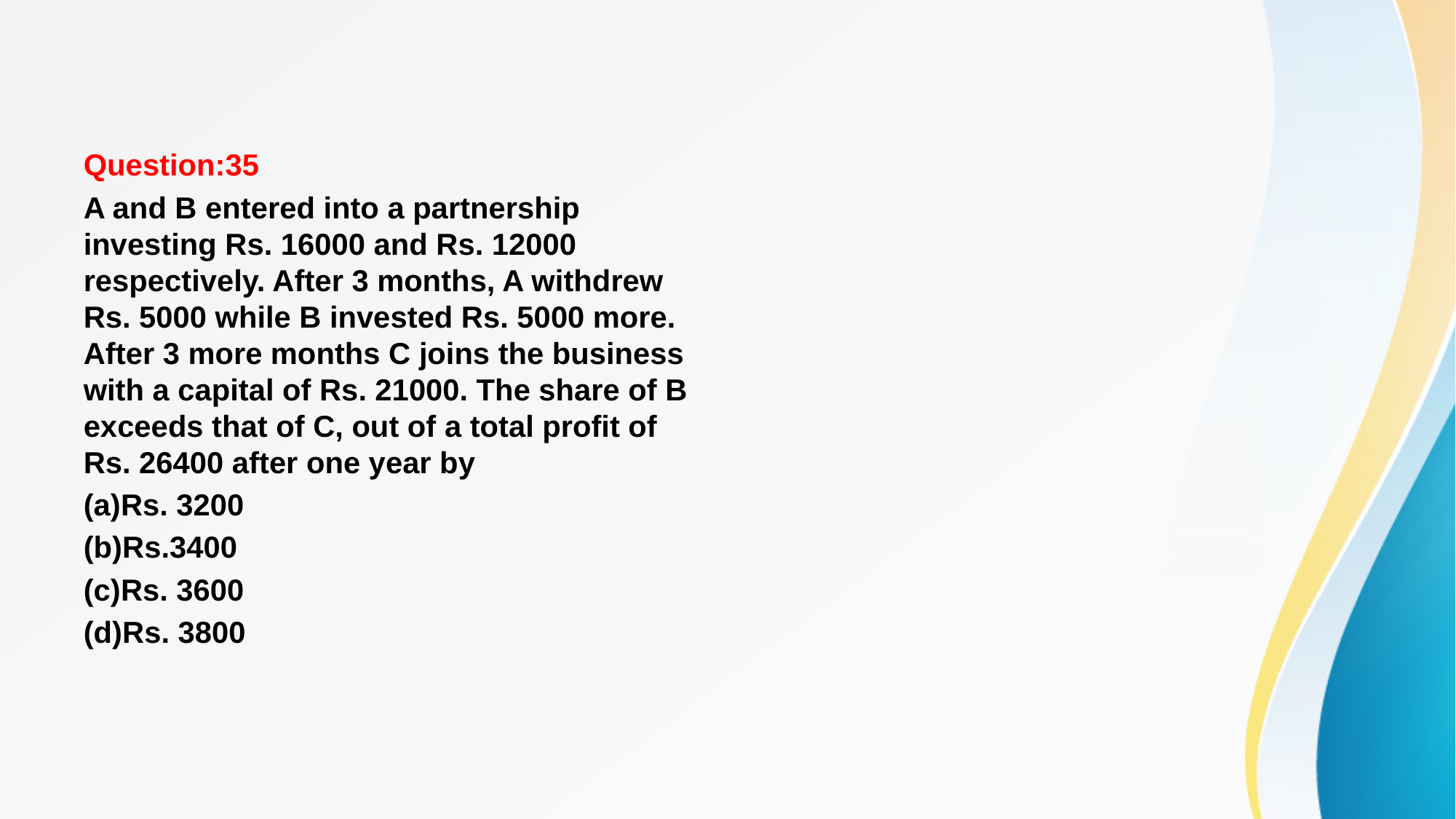

#
Question:35
A and B entered into a partnership investing Rs. 16000 and Rs. 12000 respectively. After 3 months, A withdrew Rs. 5000 while B invested Rs. 5000 more. After 3 more months C joins the business with a capital of Rs. 21000. The share of B exceeds that of C, out of a total profit of Rs. 26400 after one year by
(a)Rs. 3200
(b)Rs.3400
(c)Rs. 3600
(d)Rs. 3800